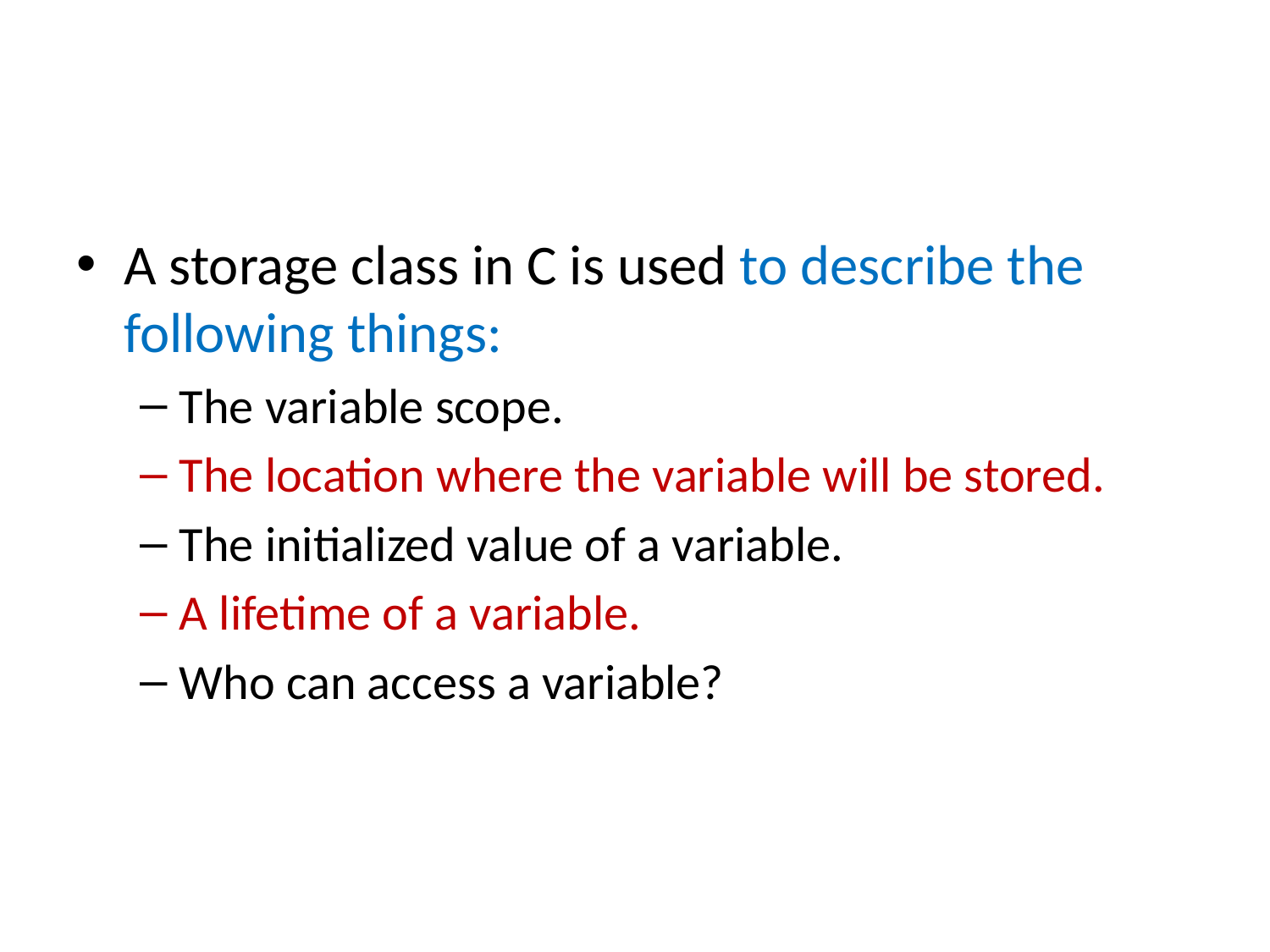

#
A storage class in C is used to describe the following things:
The variable scope.
The location where the variable will be stored.
The initialized value of a variable.
A lifetime of a variable.
Who can access a variable?